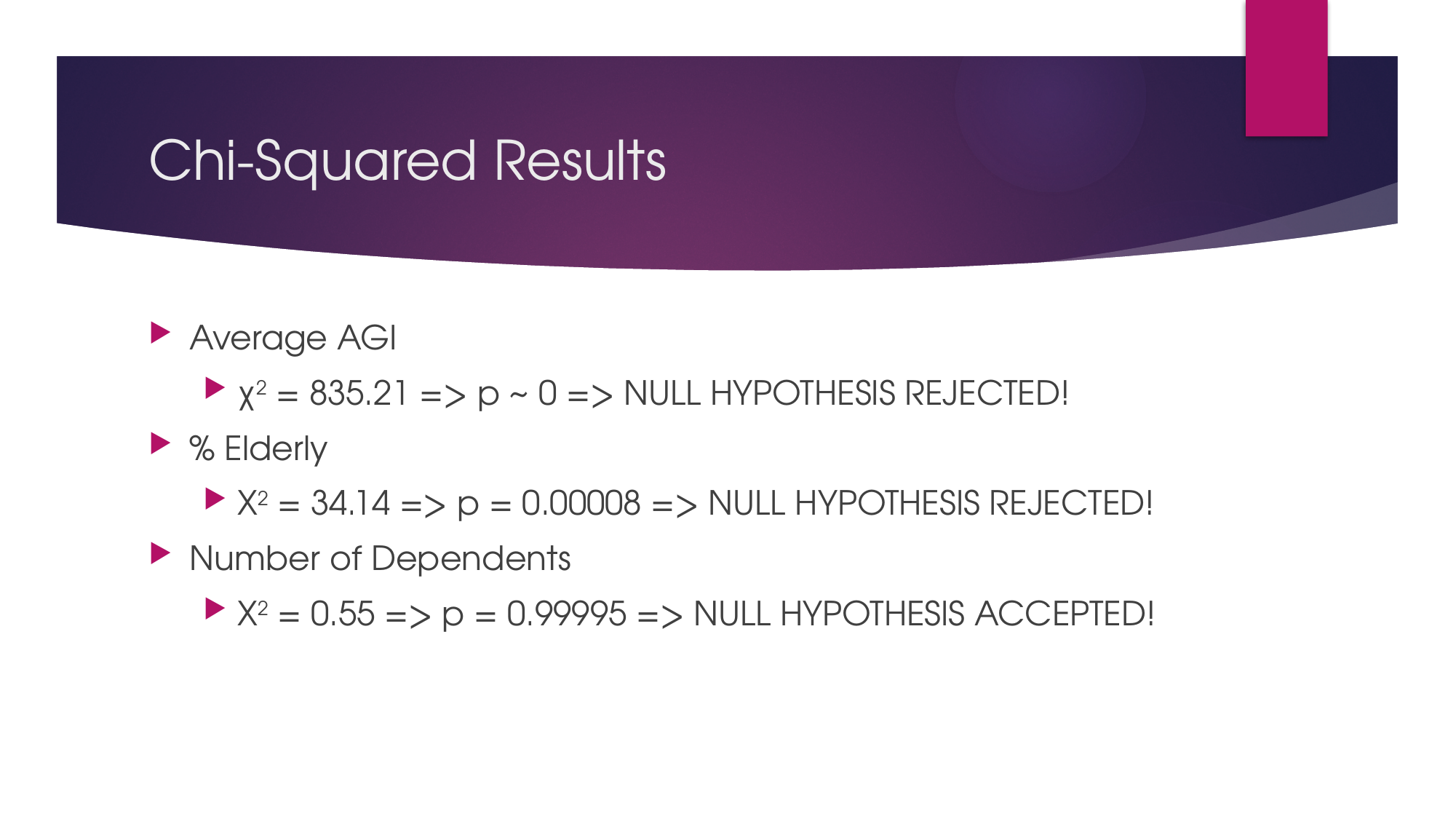

# Chi-Squared Results
Average AGI
χ2 = 835.21 => p ~ 0 => NULL HYPOTHESIS REJECTED!
% Elderly
Χ2 = 34.14 => p = 0.00008 => NULL HYPOTHESIS REJECTED!
Number of Dependents
Χ2 = 0.55 => p = 0.99995 => NULL HYPOTHESIS ACCEPTED!